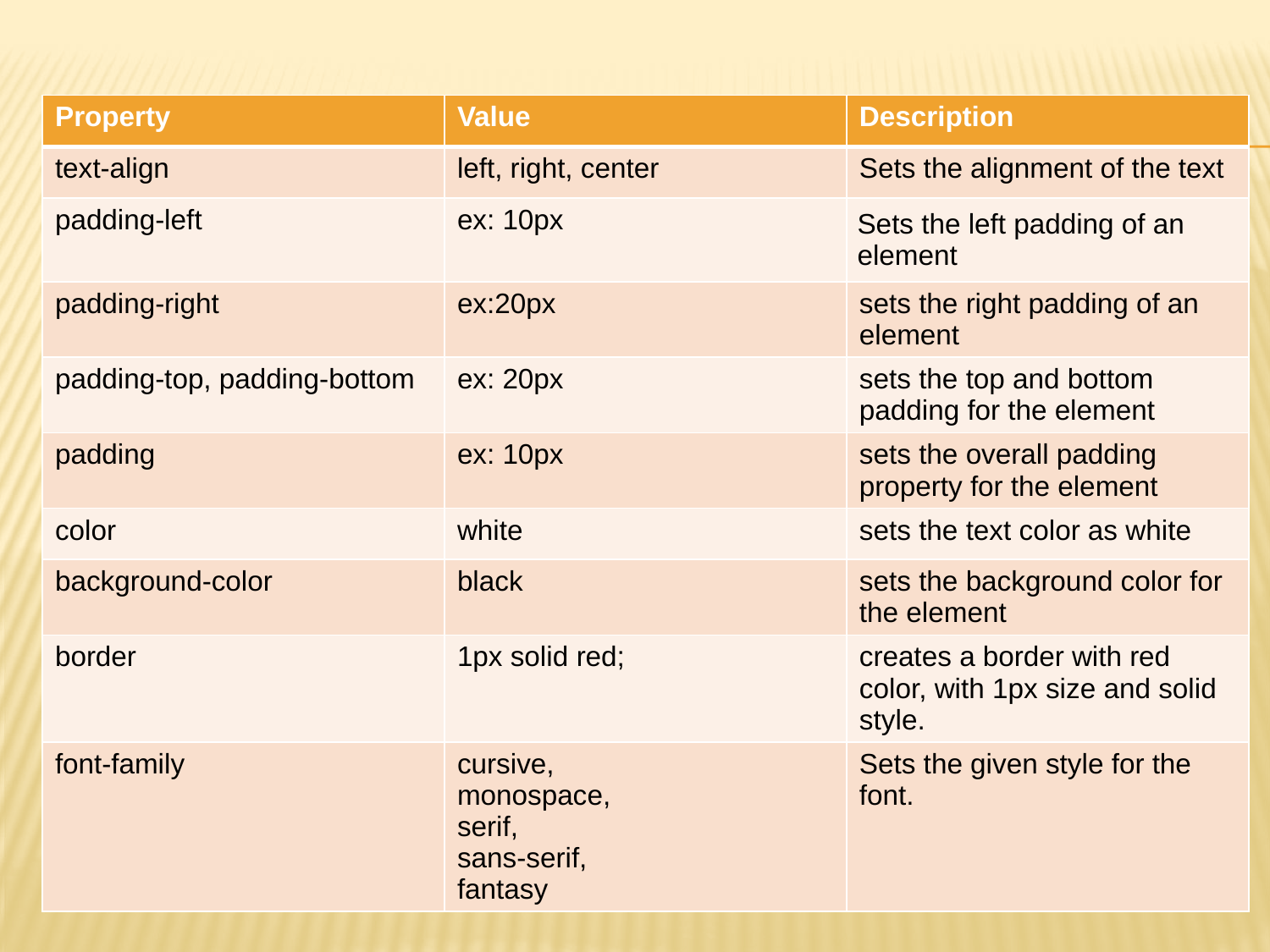

| Property | Value | Description |
| --- | --- | --- |
| text-align | left, right, center | Sets the alignment of the text |
| padding-left | ex: 10px | Sets the left padding of an element |
| padding-right | ex:20px | sets the right padding of an element |
| padding-top, padding-bottom | ex: 20px | sets the top and bottom padding for the element |
| padding | ex: 10px | sets the overall padding property for the element |
| color | white | sets the text color as white |
| background-color | black | sets the background color for the element |
| border | 1px solid red; | creates a border with red color, with 1px size and solid style. |
| font-family | cursive, monospace, serif, sans-serif, fantasy | Sets the given style for the font. |